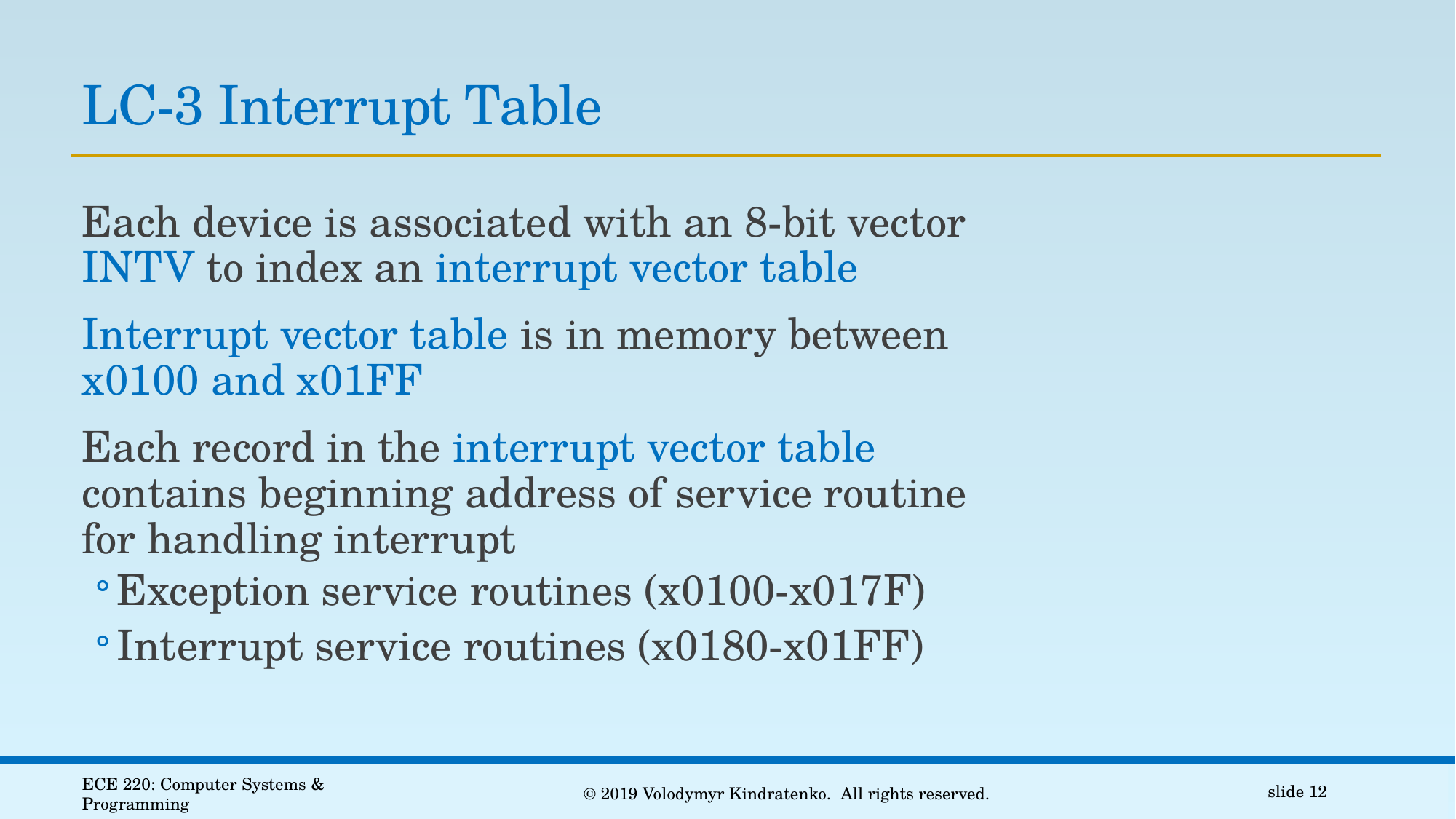

# LC-3 Interrupt Table
Each device is associated with an 8-bit vector INTV to index an interrupt vector table
Interrupt vector table is in memory between x0100 and x01FF
Each record in the interrupt vector table contains beginning address of service routine for handling interrupt
Exception service routines (x0100-x017F)
Interrupt service routines (x0180-x01FF)
ECE 220: Computer Systems & Programming
© 2019 Volodymyr Kindratenko.  All rights reserved.
slide 12